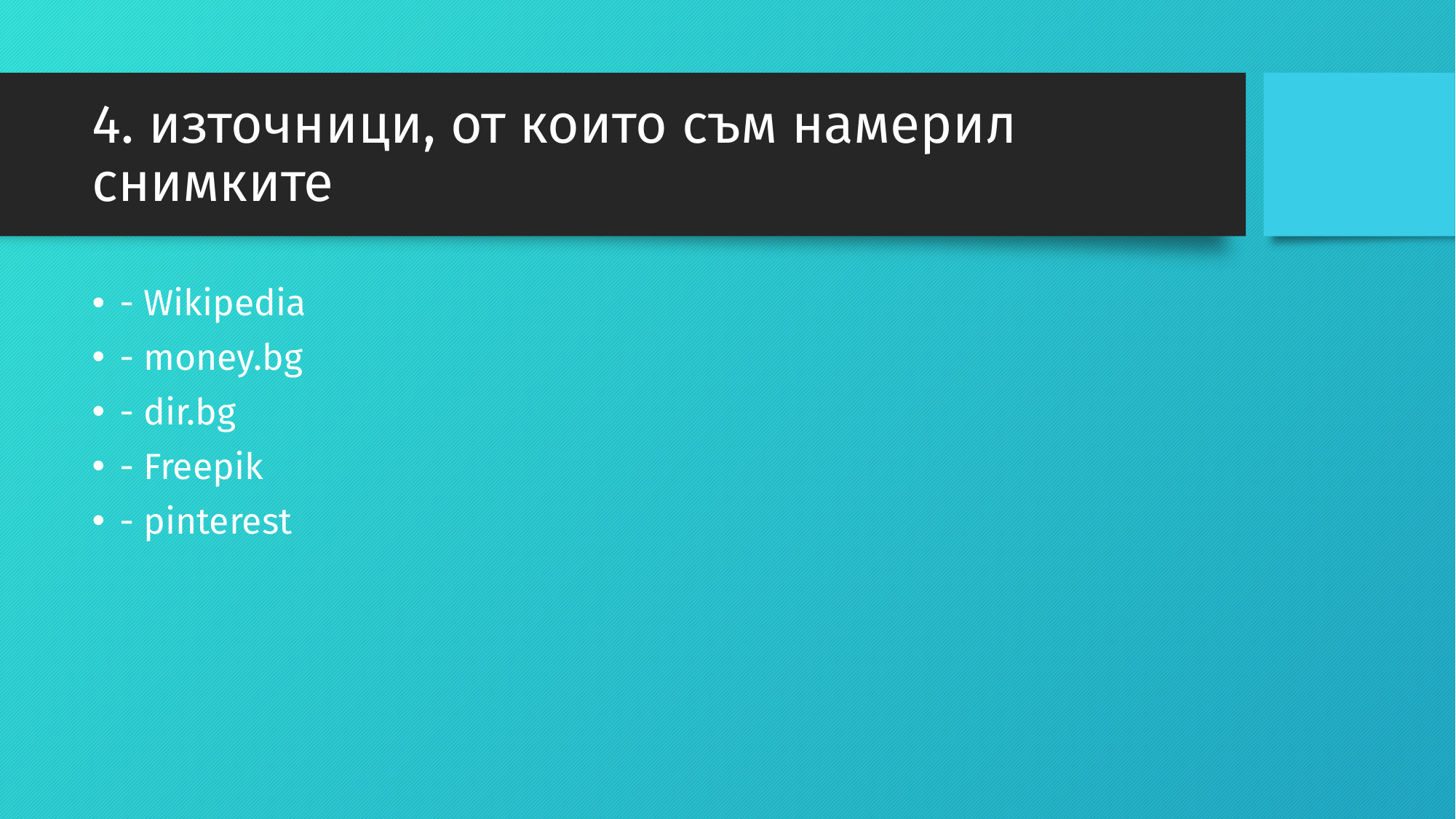

# 4. източници, от които съм намерил снимките
- Wikipedia
- money.bg
- dir.bg
- Freepik
- pinterest